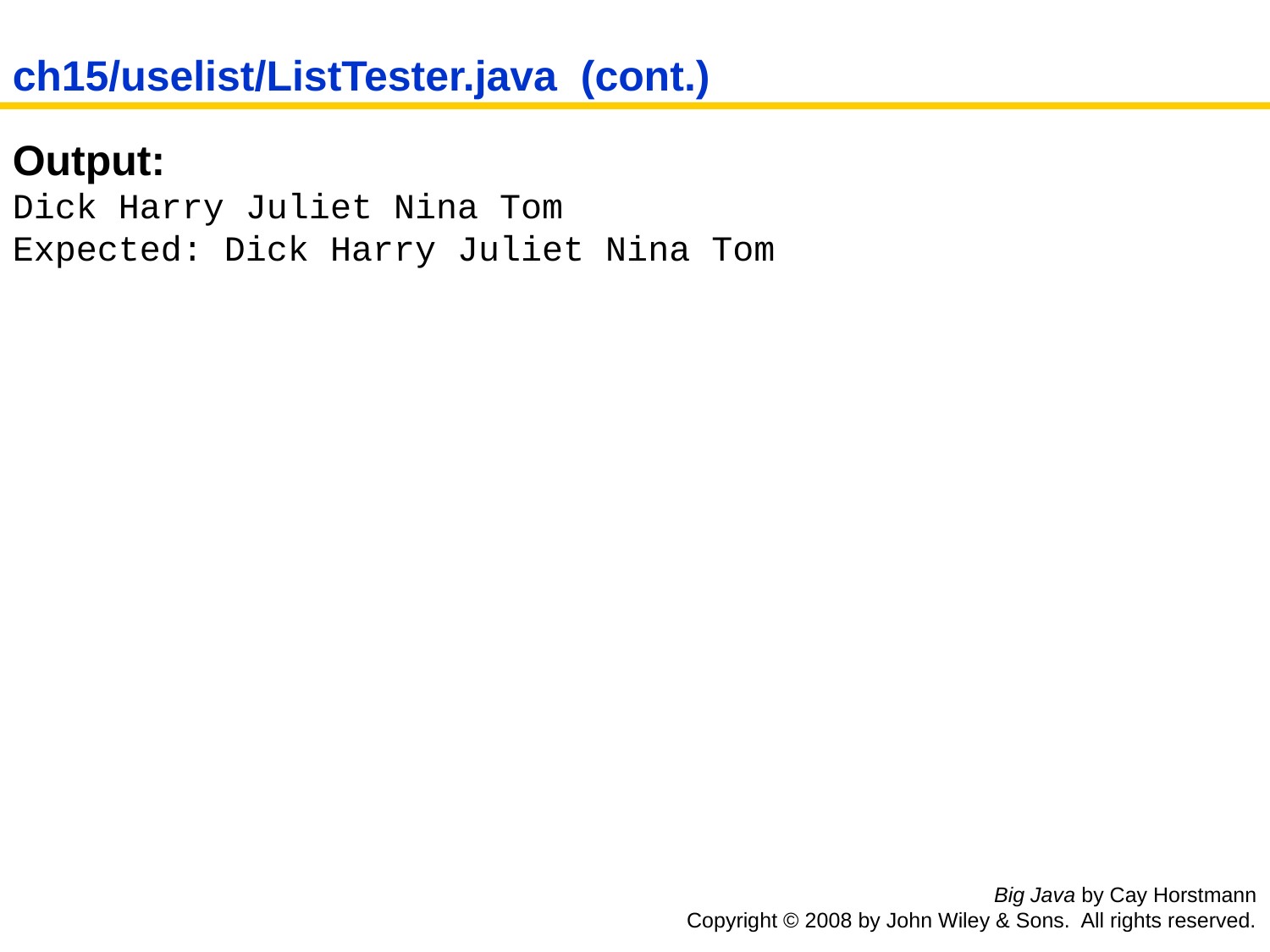

ch15/uselist/ListTester.java  (cont.)

Output:
Dick Harry Juliet Nina Tom
Expected: Dick Harry Juliet Nina Tom
Big Java by Cay Horstmann
Copyright © 2008 by John Wiley & Sons.  All rights reserved.